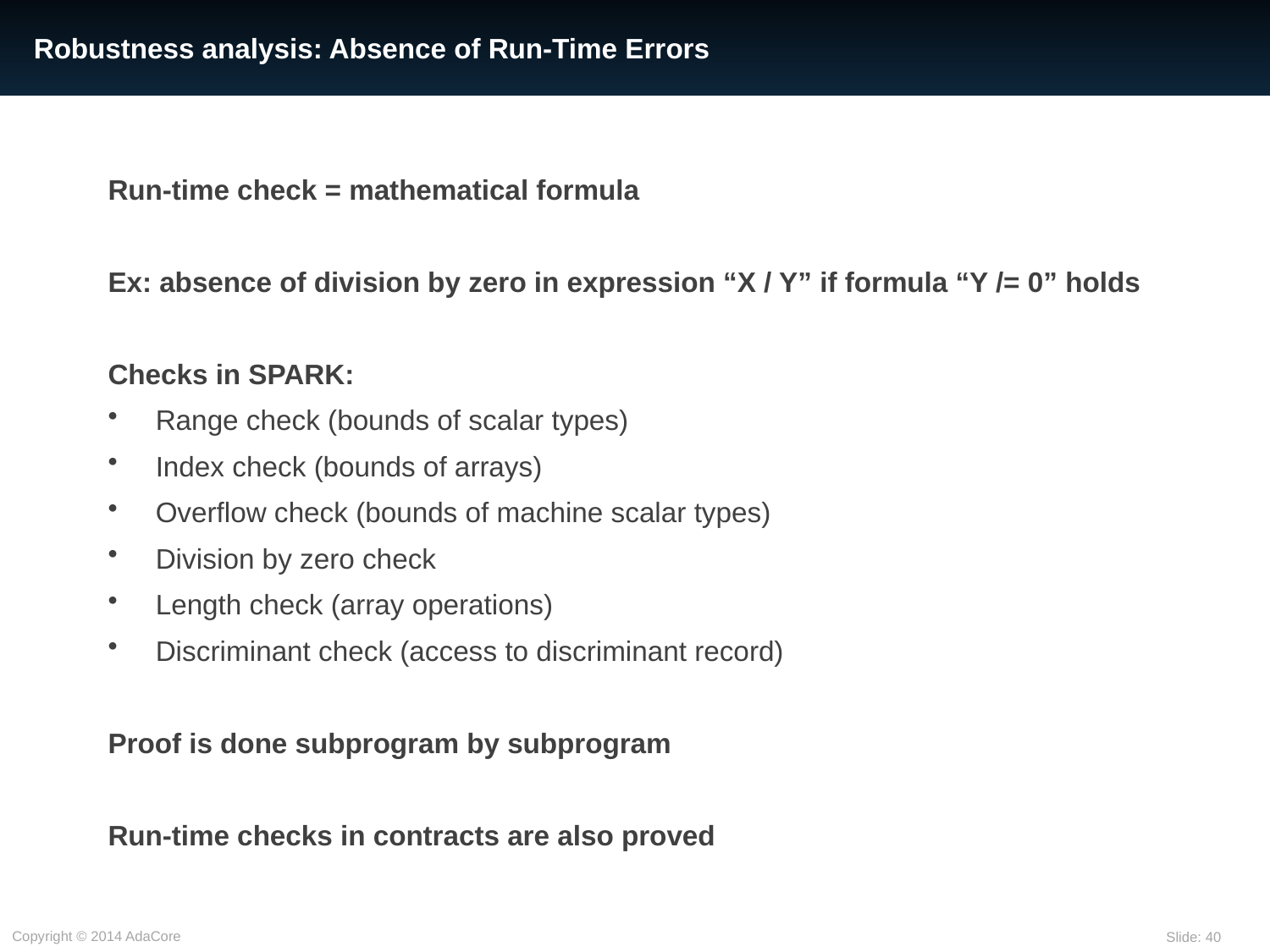

# Robustness analysis: Absence of Run-Time Errors
Run-time check = mathematical formula

Ex: absence of division by zero in expression “X / Y” if formula “Y /= 0” holds

Checks in SPARK:
Range check (bounds of scalar types)
Index check (bounds of arrays)
Overflow check (bounds of machine scalar types)
Division by zero check
Length check (array operations)
Discriminant check (access to discriminant record)

Proof is done subprogram by subprogram

Run-time checks in contracts are also proved